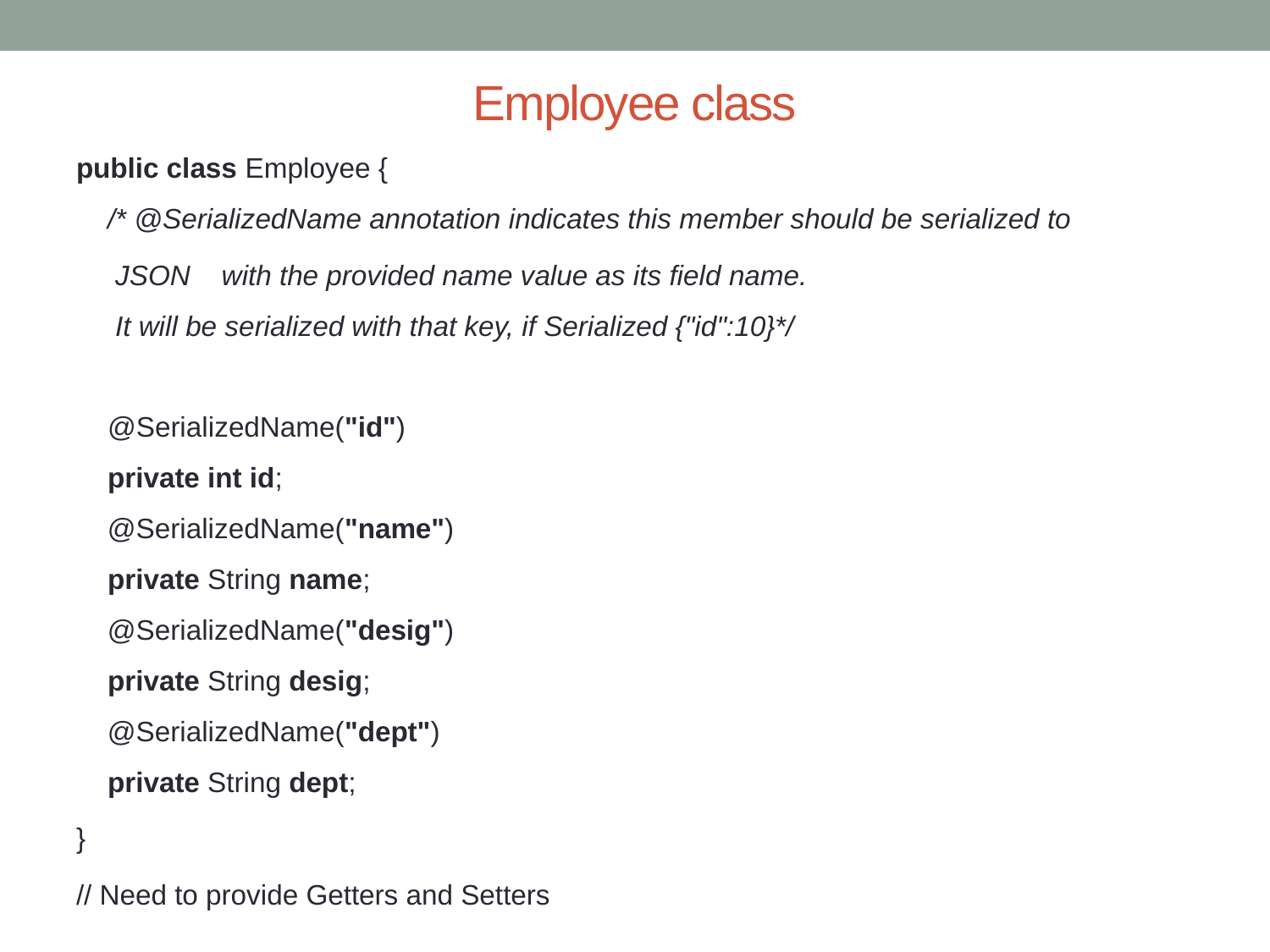

# Employee class
public class Employee {
    /* @SerializedName annotation indicates this member should be serialized to
     JSON    with the provided name value as its field name.
     It will be serialized with that key, if Serialized {"id":10}*/
    @SerializedName("id")
    private int id;
    @SerializedName("name")
    private String name;
    @SerializedName("desig")
    private String desig;
    @SerializedName("dept")
    private String dept;
}
// Need to provide Getters and Setters